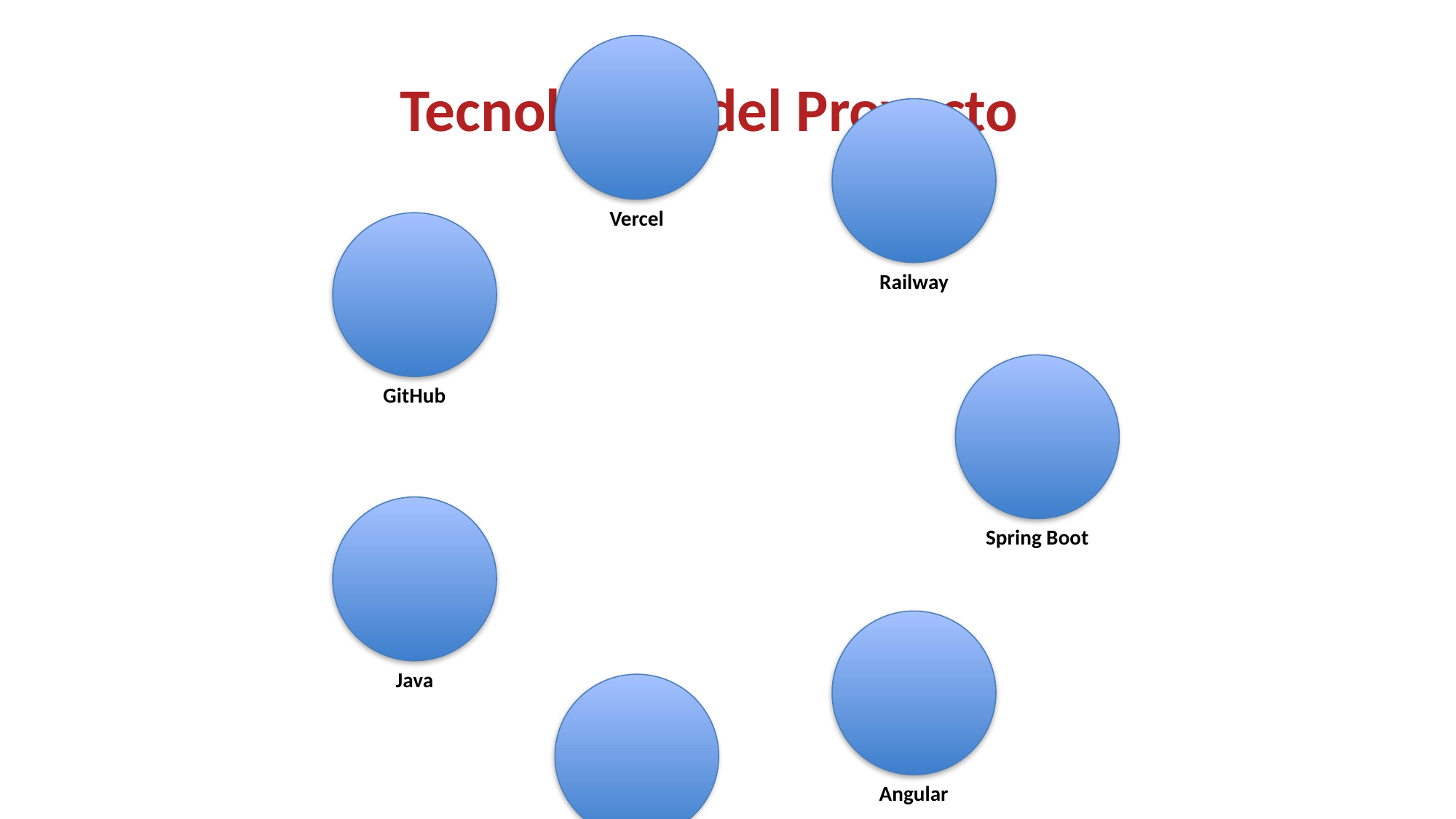

Tecnologías del Proyecto

Vercel

Railway

GitHub

Spring Boot

Java

Angular
MySQL